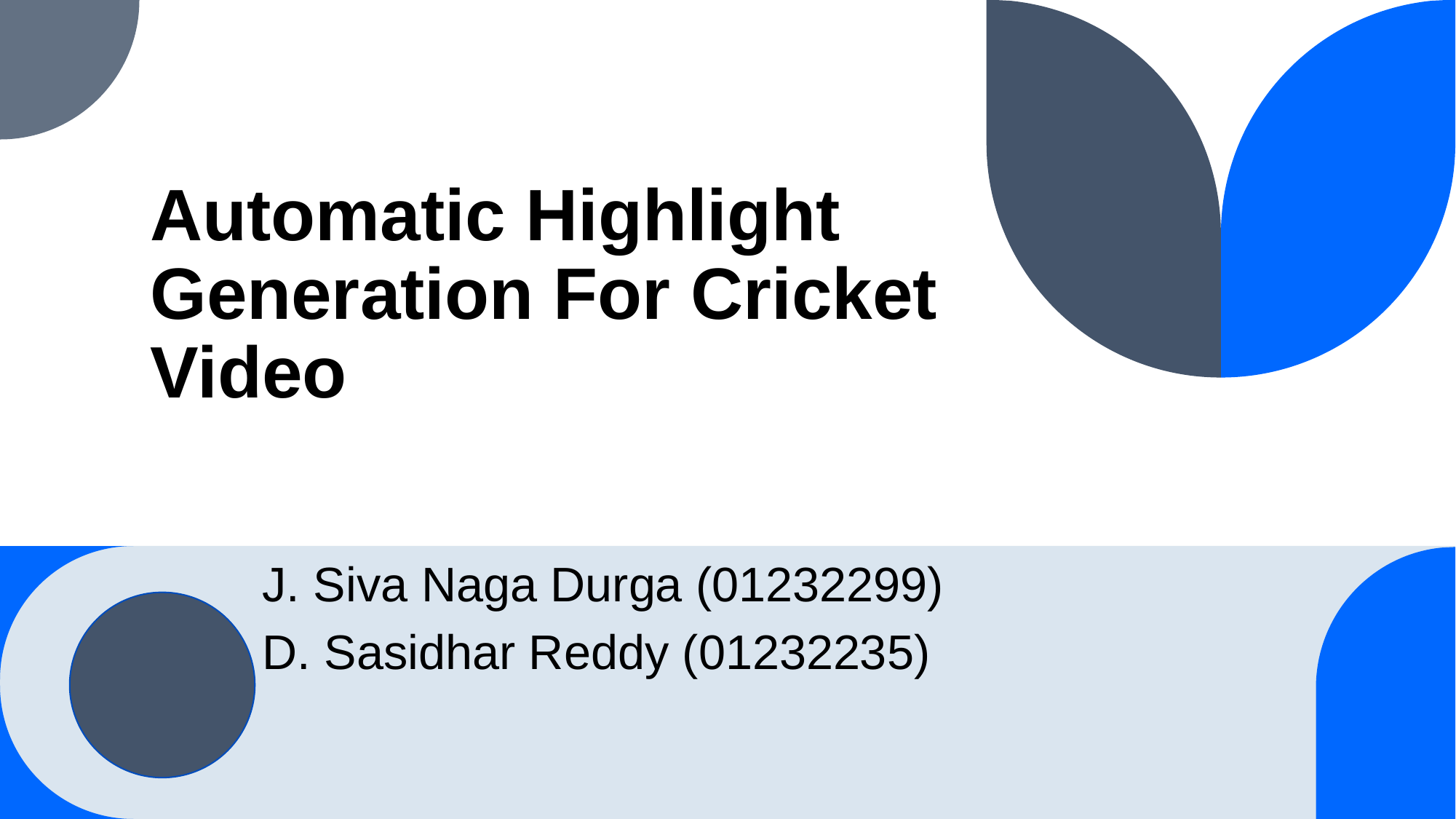

# Automatic Highlight Generation For Cricket Video
J. Siva Naga Durga (01232299)
D. Sasidhar Reddy (01232235)